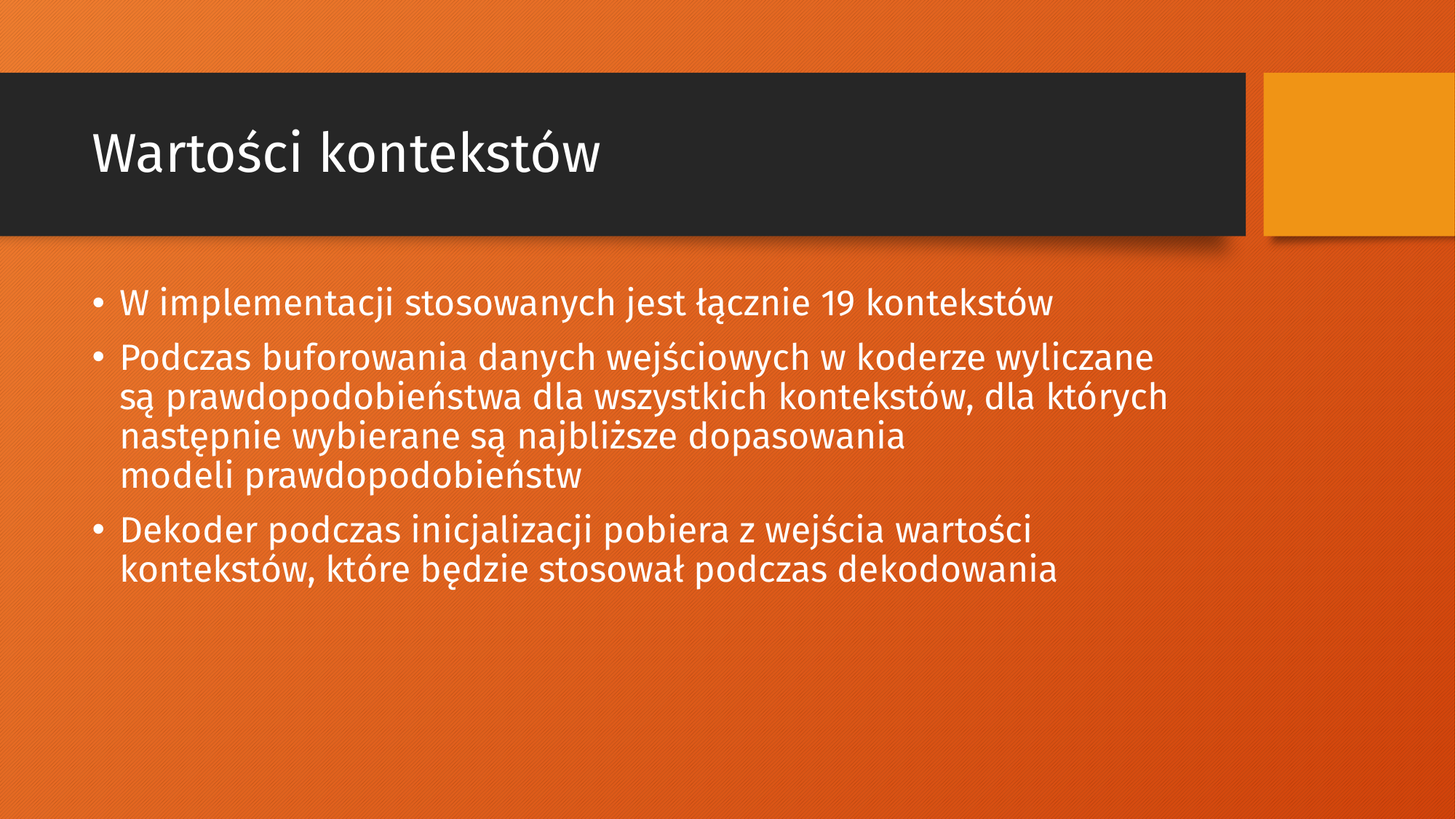

# Wartości kontekstów
W implementacji stosowanych jest łącznie 19 kontekstów
Podczas buforowania danych wejściowych w koderze wyliczane są prawdopodobieństwa dla wszystkich kontekstów, dla których następnie wybierane są najbliższe dopasowania modeli prawdopodobieństw
Dekoder podczas inicjalizacji pobiera z wejścia wartości kontekstów, które będzie stosował podczas dekodowania